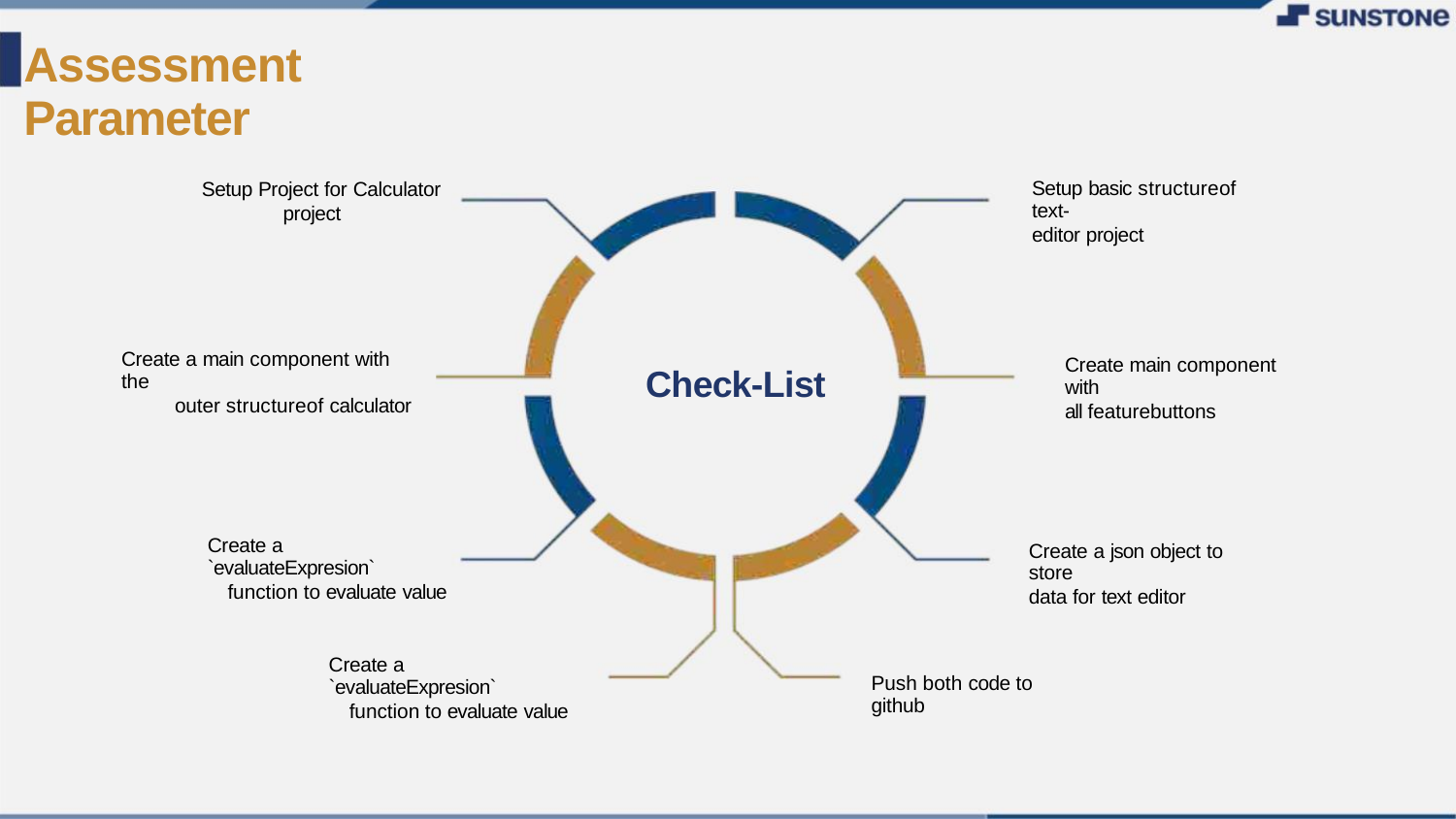

Assessment Parameter
Setup basic structureof text-
editor project
Setup Project for Calculator
project
Create a main component with the
outer structureof calculator
Create main component with
all featurebuttons
Check-List
Create a `evaluateExpresion`
function to evaluate value
Create a json object to store
data for text editor
Create a `evaluateExpresion`
function to evaluate value
Push both code to github